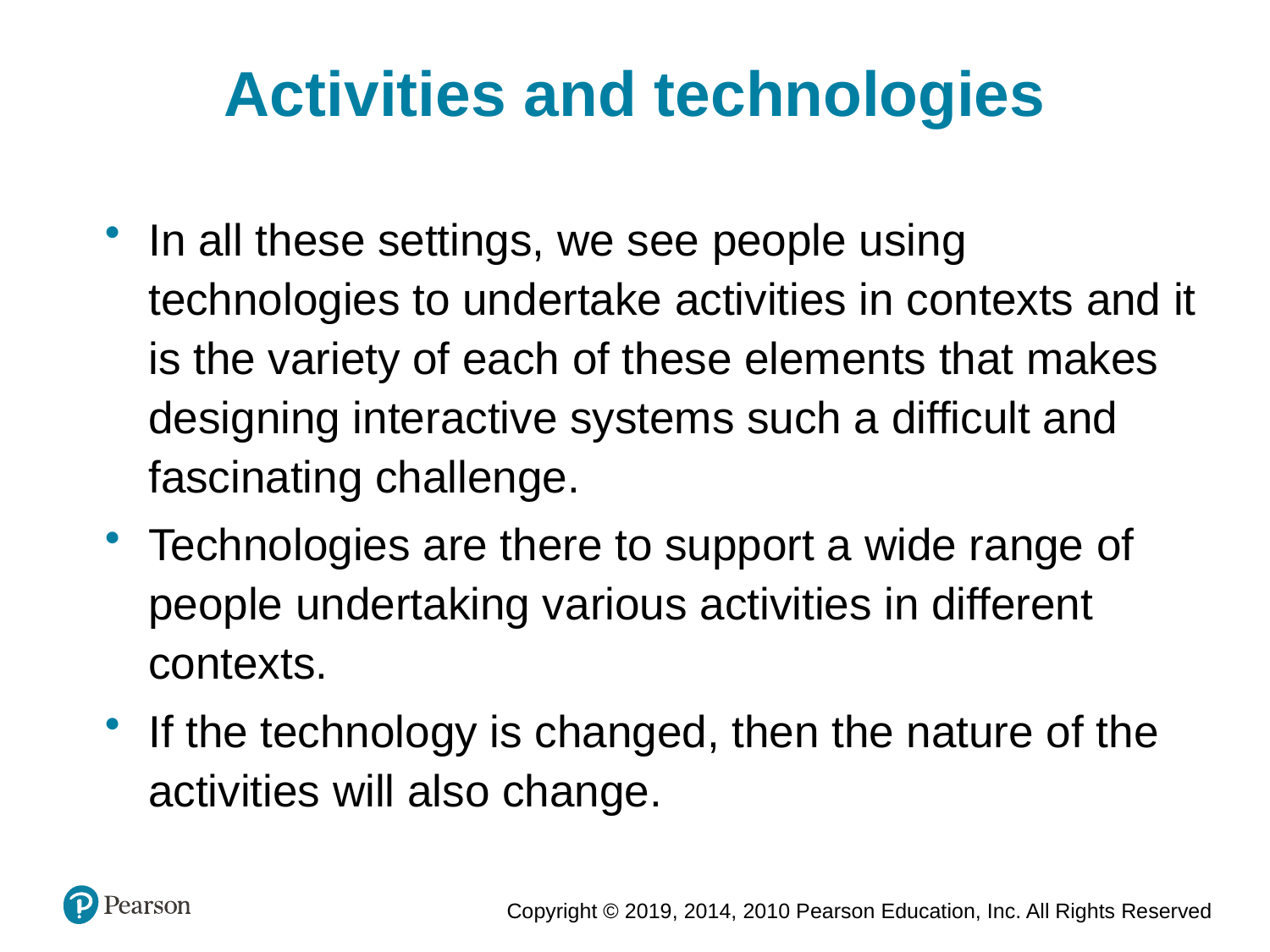

Activities and technologies
In all these settings, we see people using technologies to undertake activities in contexts and it is the variety of each of these elements that makes designing interactive systems such a difficult and fascinating challenge.
Technologies are there to support a wide range of people undertaking various activities in different contexts.
If the technology is changed, then the nature of the activities will also change.